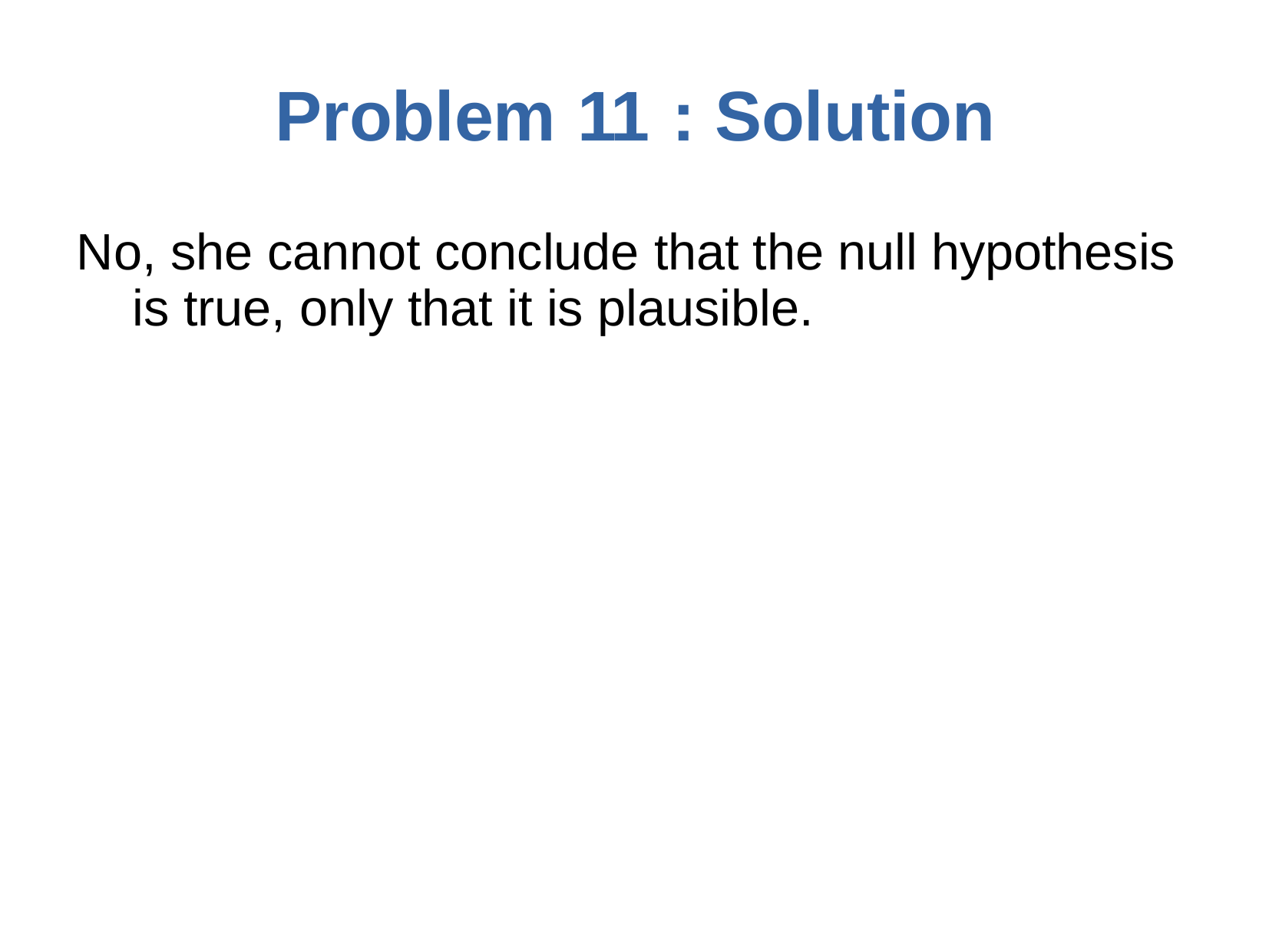

Problem	11	: Solution
No, she cannot conclude that the null hypothesis  is true, only that it is plausible.